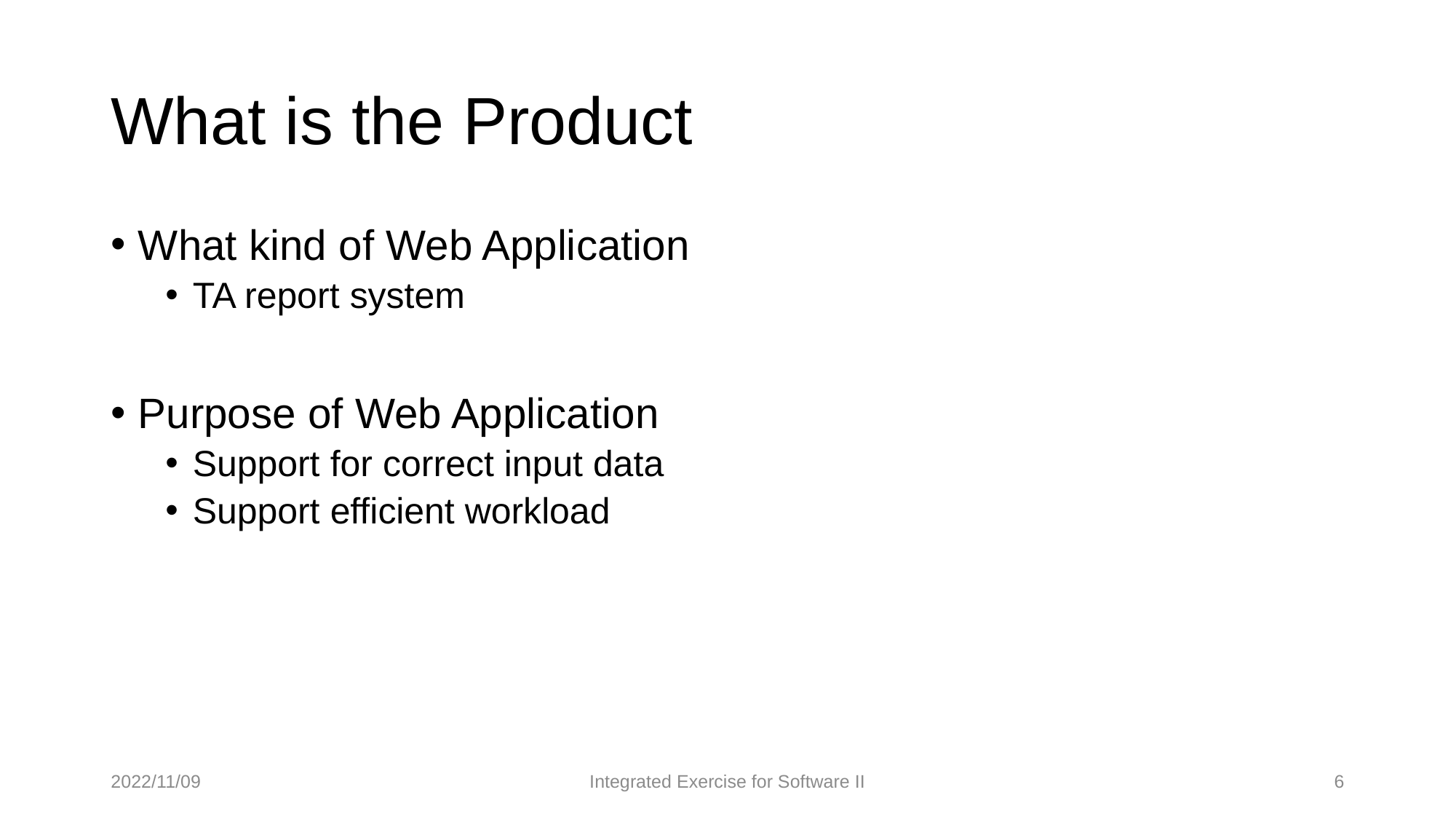

# What is the Product
What kind of Web Application
TA report system

Purpose of Web Application
Support for correct input data
Support efficient workload

2022/11/09
Integrated Exercise for Software II
6